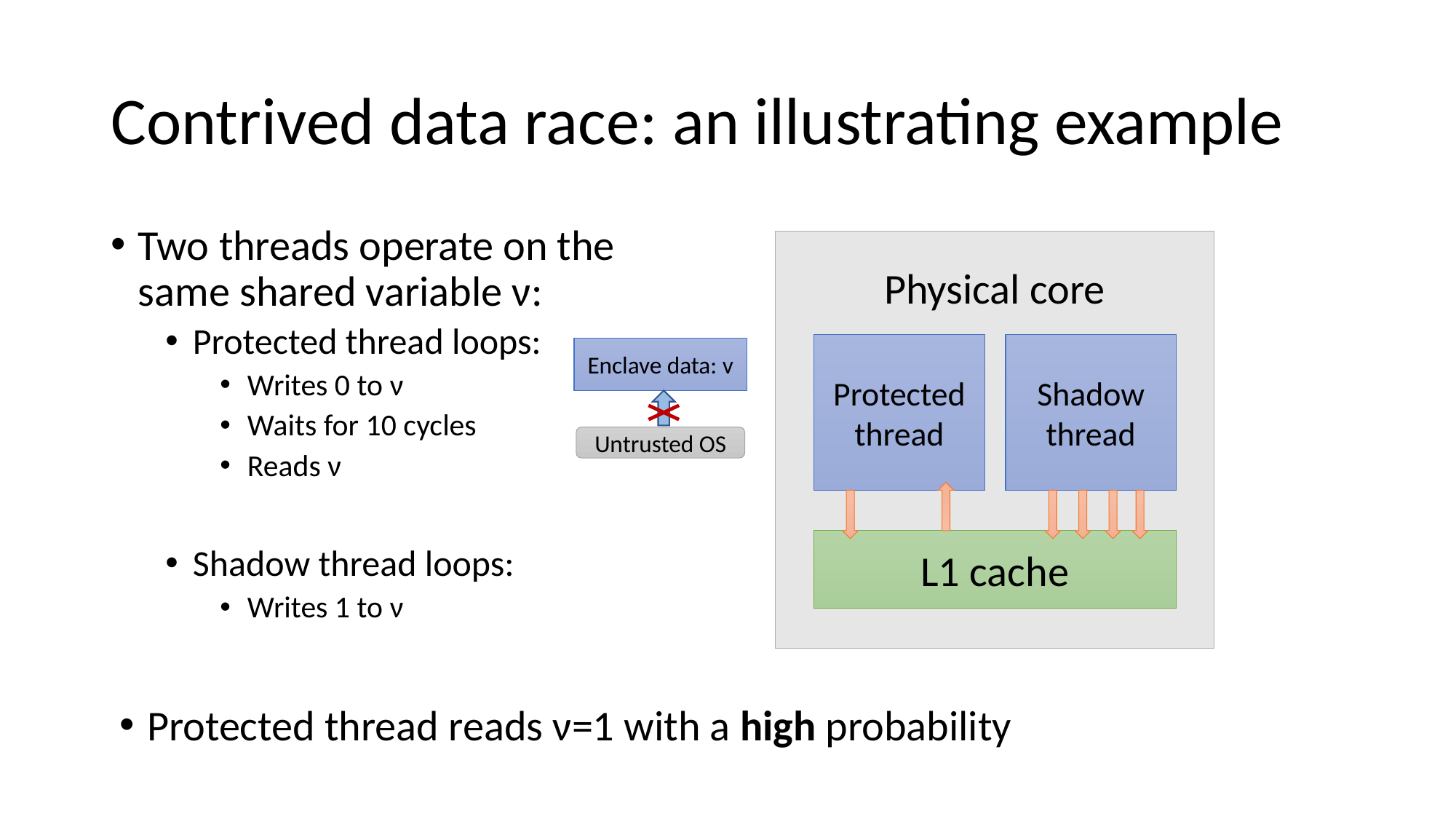

# Contrived data race: an illustrating example
Two threads operate on the same shared variable ν:
Protected thread loops:
Writes 0 to ν
Waits for 10 cycles
Reads ν

Shadow thread loops:
Writes 1 to ν

Physical core

Protected thread
Shadow thread
Enclave data: v

Untrusted OS

L1 cache
Protected thread reads ν=1 with a high probability